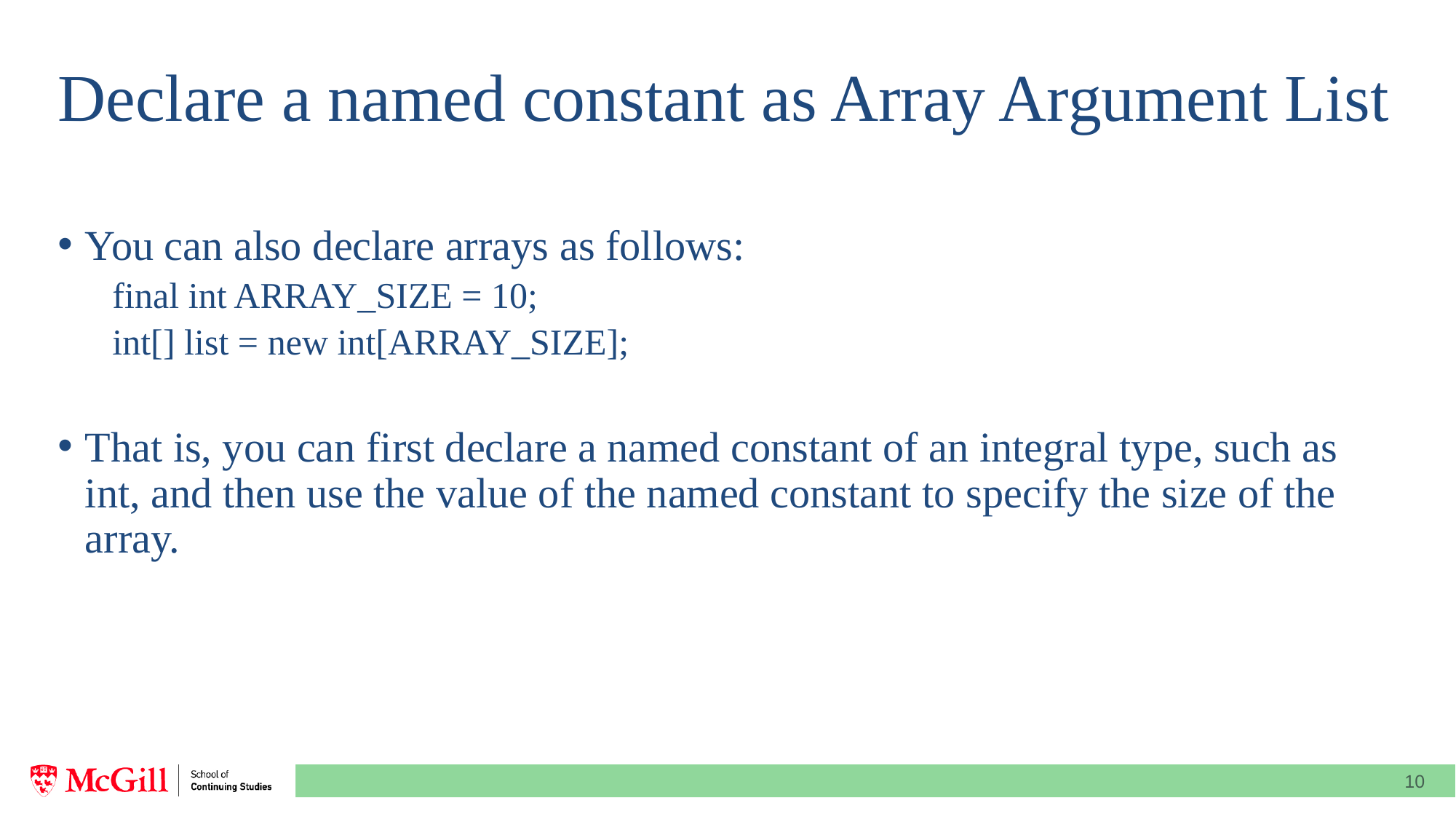

# Declare a named constant as Array Argument List
You can also declare arrays as follows:
final int ARRAY_SIZE = 10;
int[] list = new int[ARRAY_SIZE];

That is, you can first declare a named constant of an integral type, such as int, and then use the value of the named constant to specify the size of the array.
10